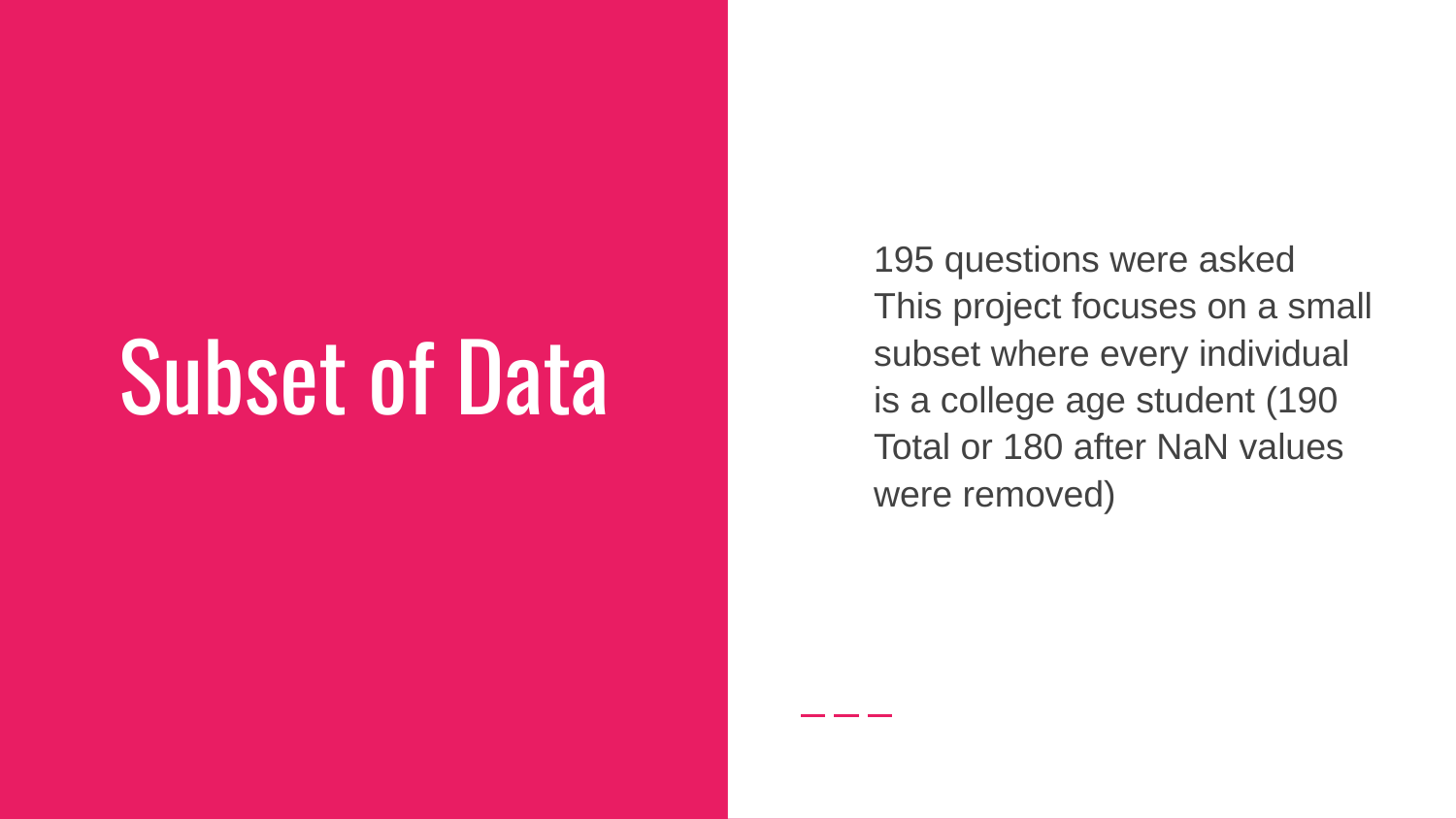

195 questions were asked
This project focuses on a small subset where every individual is a college age student (190 Total or 180 after NaN values were removed)

# Subset of Data